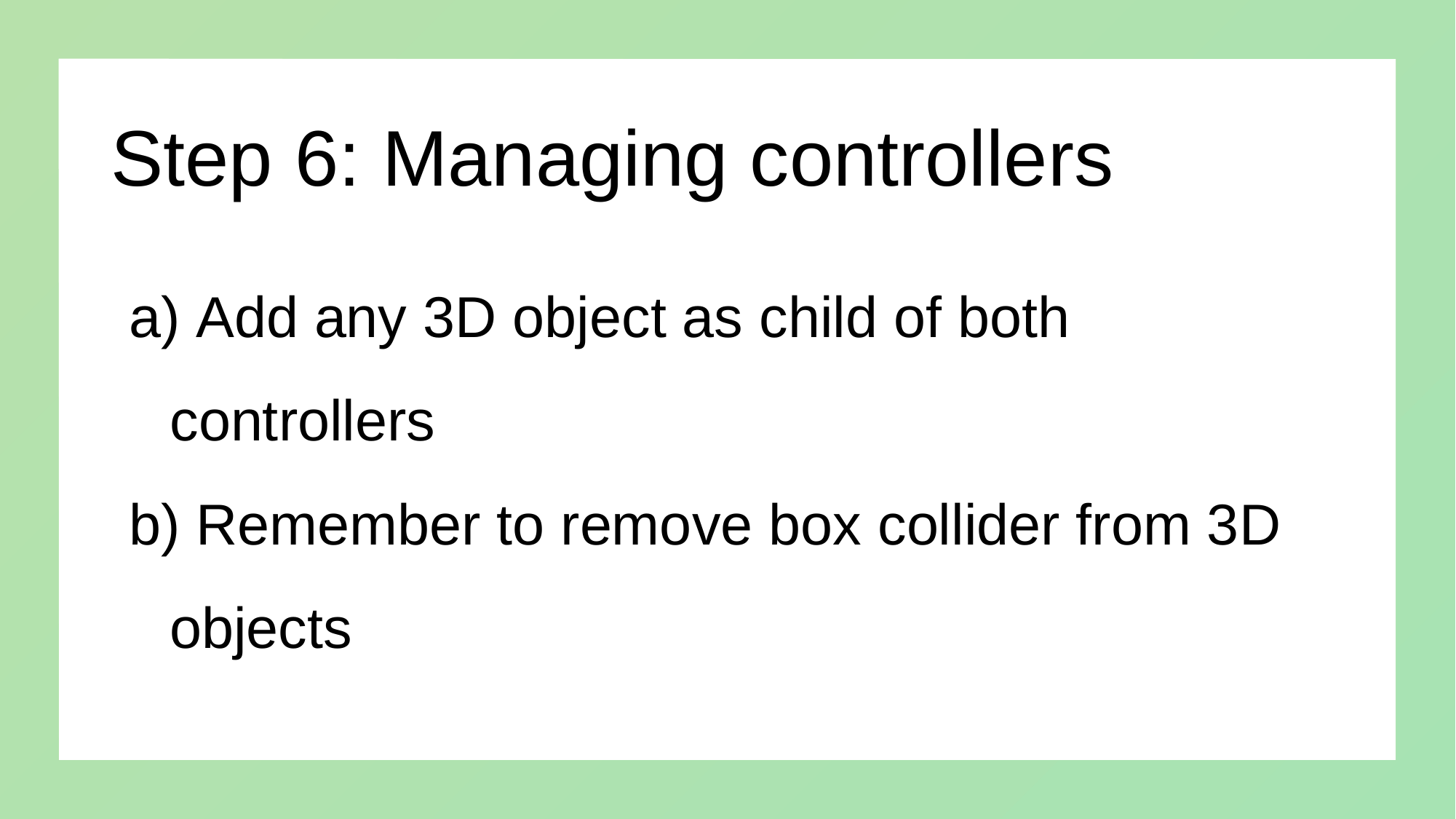

# Step 6: Managing controllers
 Add any 3D object as child of both controllers
 Remember to remove box collider from 3D objects